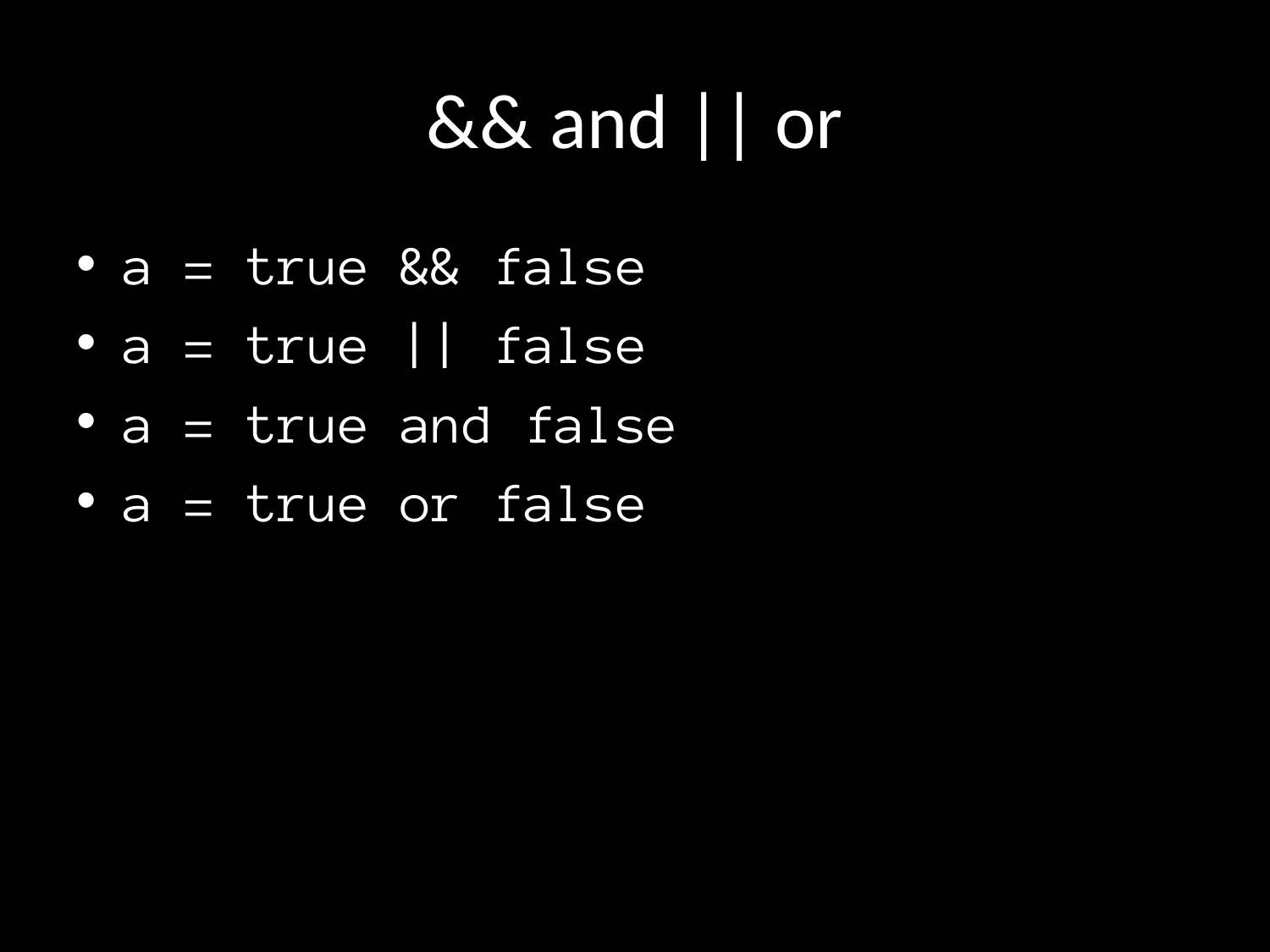

# && and || or
a = true && false
a = true || false
a = true and false
a = true or false